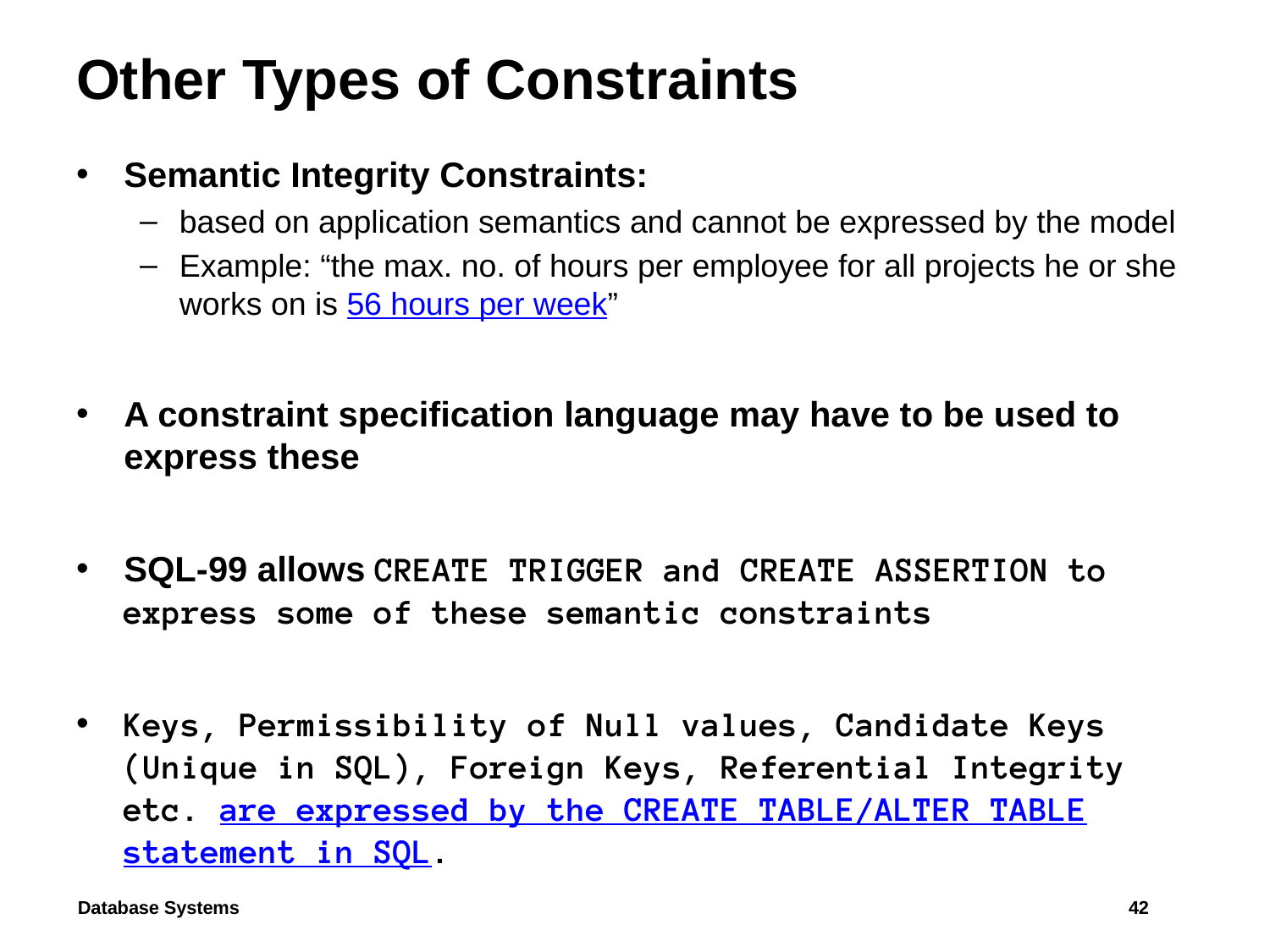

# Other Types of Constraints
Semantic Integrity Constraints:
based on application semantics and cannot be expressed by the model
Example: “the max. no. of hours per employee for all projects he or she works on is 56 hours per week”

A constraint specification language may have to be used to express these

SQL-99 allows CREATE TRIGGER and CREATE ASSERTION to express some of these semantic constraints

Keys, Permissibility of Null values, Candidate Keys (Unique in SQL), Foreign Keys, Referential Integrity etc. are expressed by the CREATE TABLE/ALTER TABLE statement in SQL.